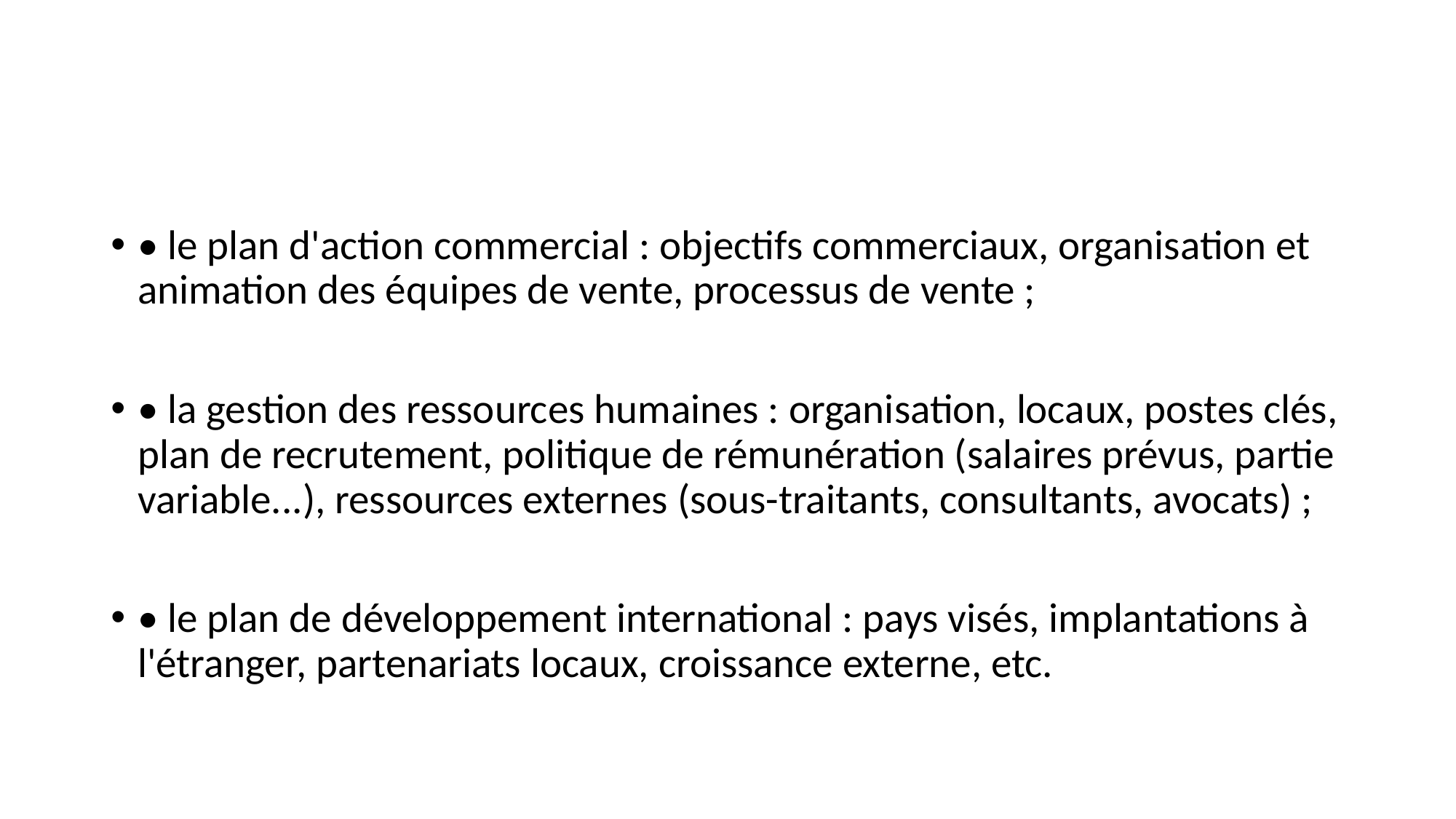

#
• le plan d'action commercial : objectifs commerciaux, organisation et animation des équipes de vente, processus de vente ;

• la gestion des ressources humaines : organisation, locaux, postes clés, plan de recrutement, politique de rémunération (salaires prévus, partie variable...), ressources externes (sous-traitants, consultants, avocats) ;

• le plan de développement international : pays visés, implantations à l'étranger, partenariats locaux, croissance externe, etc.